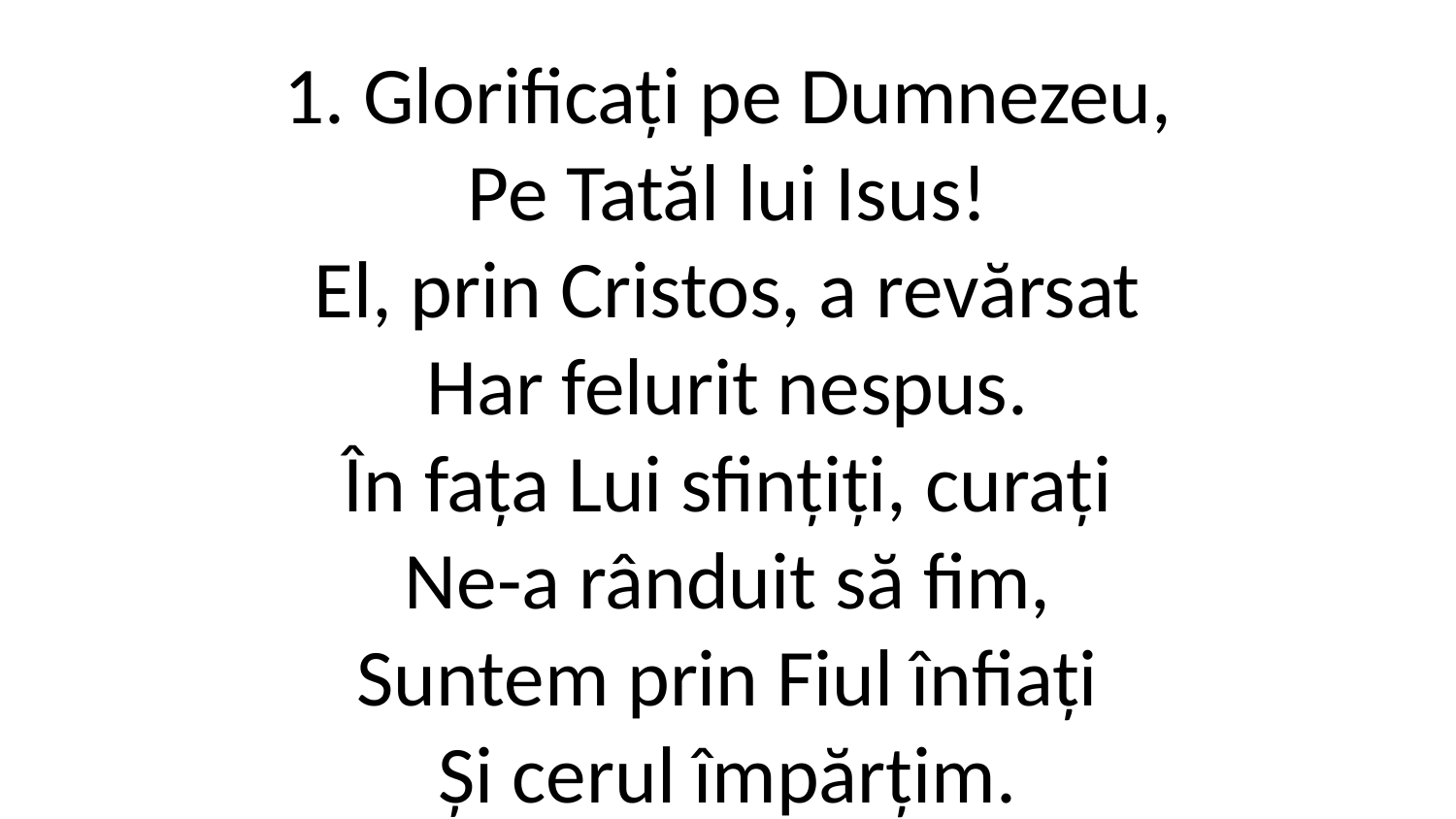

1. Glorificați pe Dumnezeu,
Pe Tatăl lui Isus!
El, prin Cristos, a revărsat
Har felurit nespus.
În fața Lui sfințiți, curați
Ne-a rânduit să fim,
Suntem prin Fiul înfiați
Și cerul împărțim.